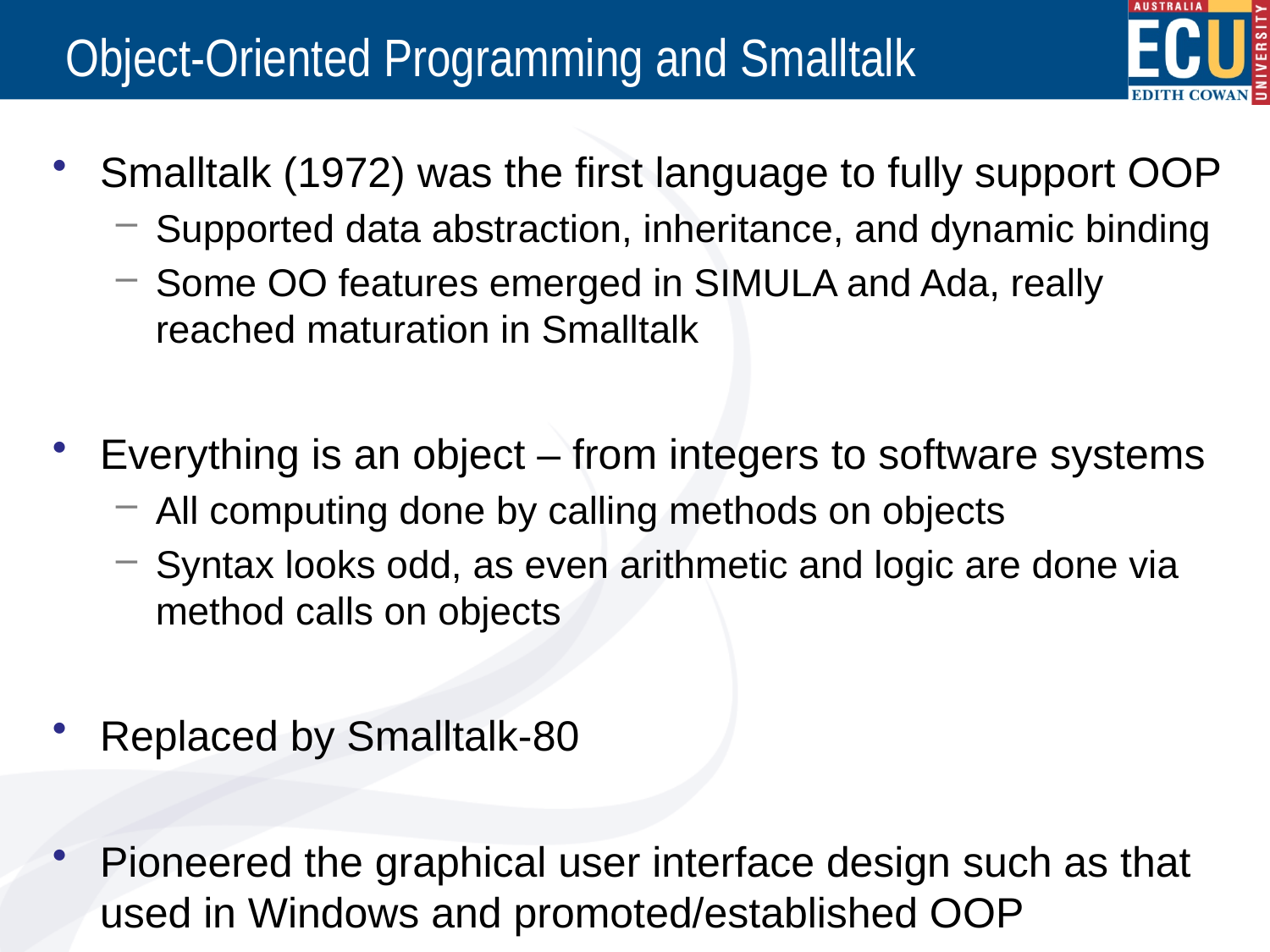

# Object-Oriented Programming and Smalltalk
Smalltalk (1972) was the first language to fully support OOP
Supported data abstraction, inheritance, and dynamic binding
Some OO features emerged in SIMULA and Ada, really reached maturation in Smalltalk

Everything is an object – from integers to software systems
All computing done by calling methods on objects
Syntax looks odd, as even arithmetic and logic are done via method calls on objects

Replaced by Smalltalk-80

Pioneered the graphical user interface design such as that used in Windows and promoted/established OOP